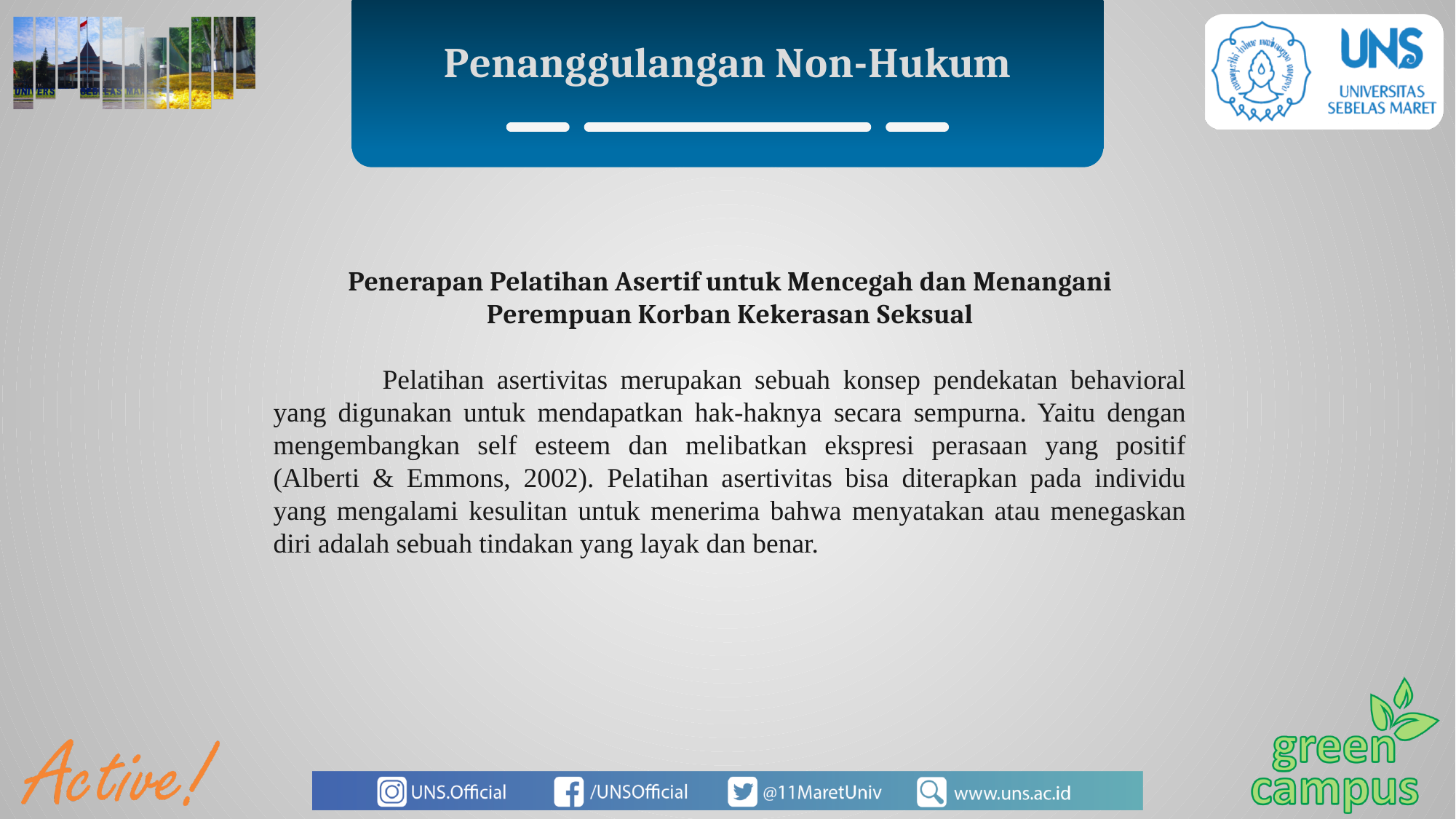

Penanggulangan Non-Hukum
Penerapan Pelatihan Asertif untuk Mencegah dan Menangani Perempuan Korban Kekerasan Seksual

	Pelatihan asertivitas merupakan sebuah konsep pendekatan behavioral yang digunakan untuk mendapatkan hak-haknya secara sempurna. Yaitu dengan mengembangkan self esteem dan melibatkan ekspresi perasaan yang positif (Alberti & Emmons, 2002). Pelatihan asertivitas bisa diterapkan pada individu yang mengalami kesulitan untuk menerima bahwa menyatakan atau menegaskan diri adalah sebuah tindakan yang layak dan benar.